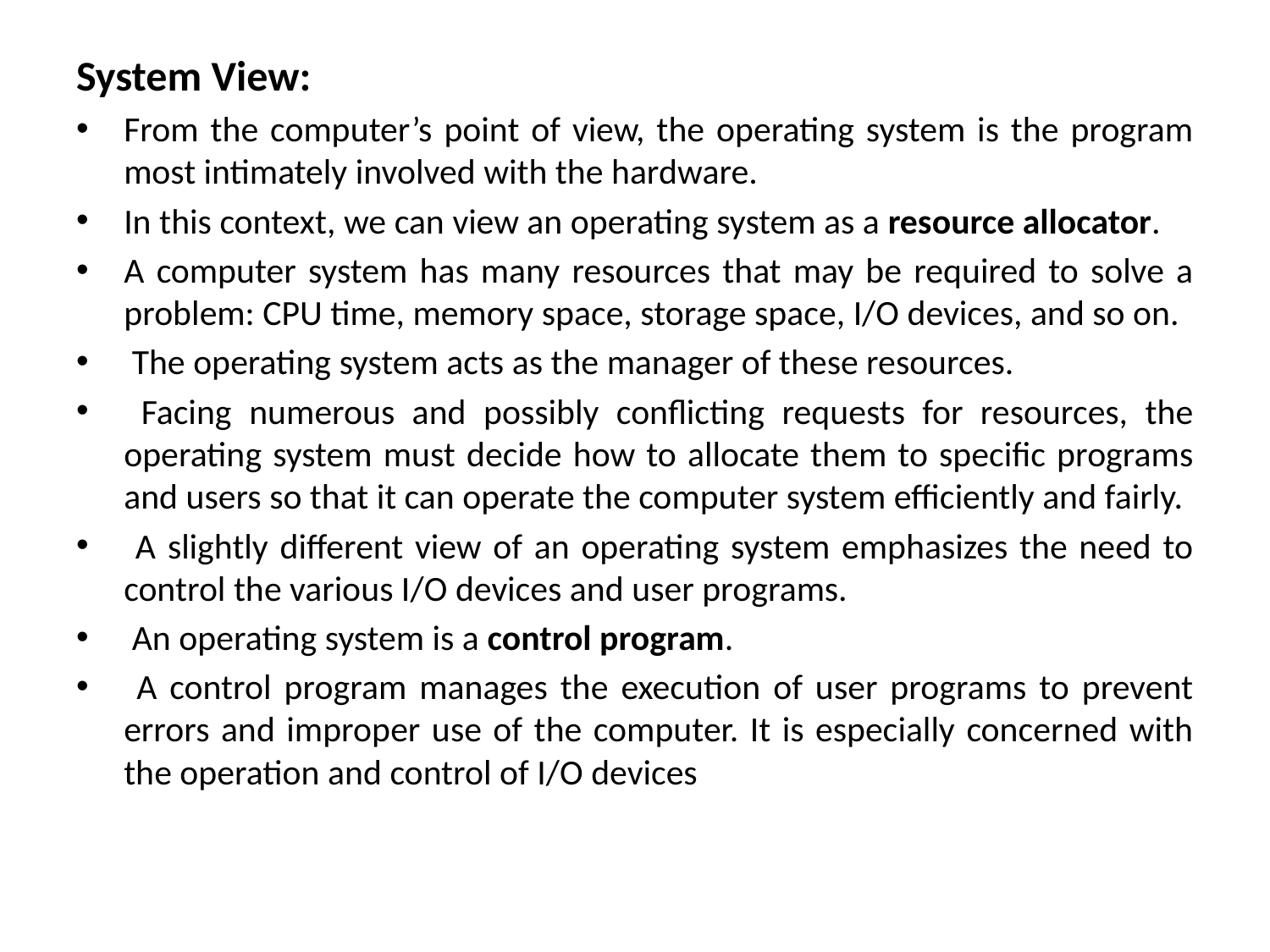

System View:
From the computer’s point of view, the operating system is the program most intimately involved with the hardware.
In this context, we can view an operating system as a resource allocator.
A computer system has many resources that may be required to solve a problem: CPU time, memory space, storage space, I/O devices, and so on.
 The operating system acts as the manager of these resources.
 Facing numerous and possibly conflicting requests for resources, the operating system must decide how to allocate them to specific programs and users so that it can operate the computer system efficiently and fairly.
 A slightly different view of an operating system emphasizes the need to control the various I/O devices and user programs.
 An operating system is a control program.
 A control program manages the execution of user programs to prevent errors and improper use of the computer. It is especially concerned with the operation and control of I/O devices